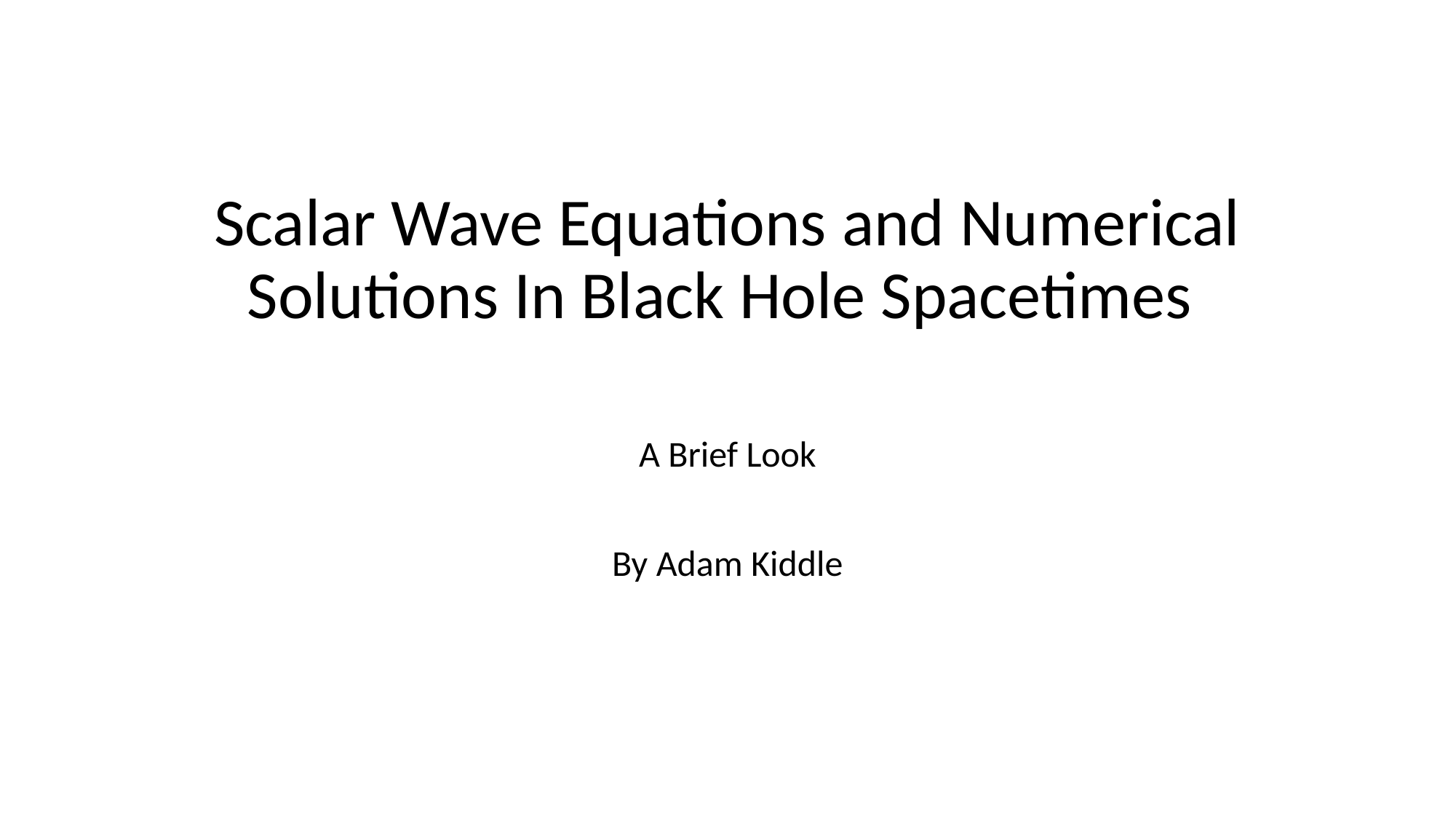

# Scalar Wave Equations and Numerical Solutions In Black Hole Spacetimes ​
A Brief Look​
​
By Adam Kiddle